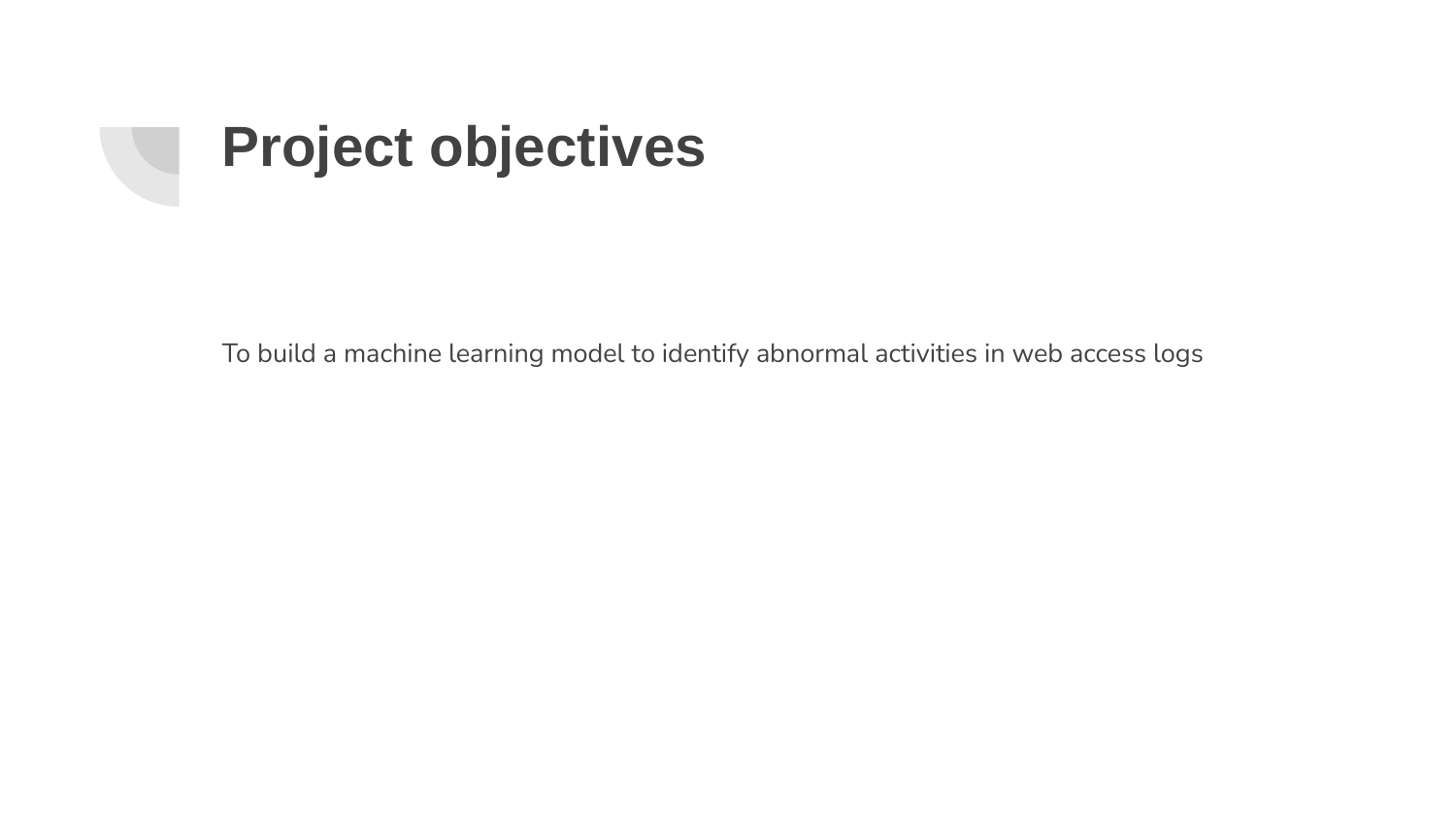

# Project objectives
To build a machine learning model to identify abnormal activities in web access logs